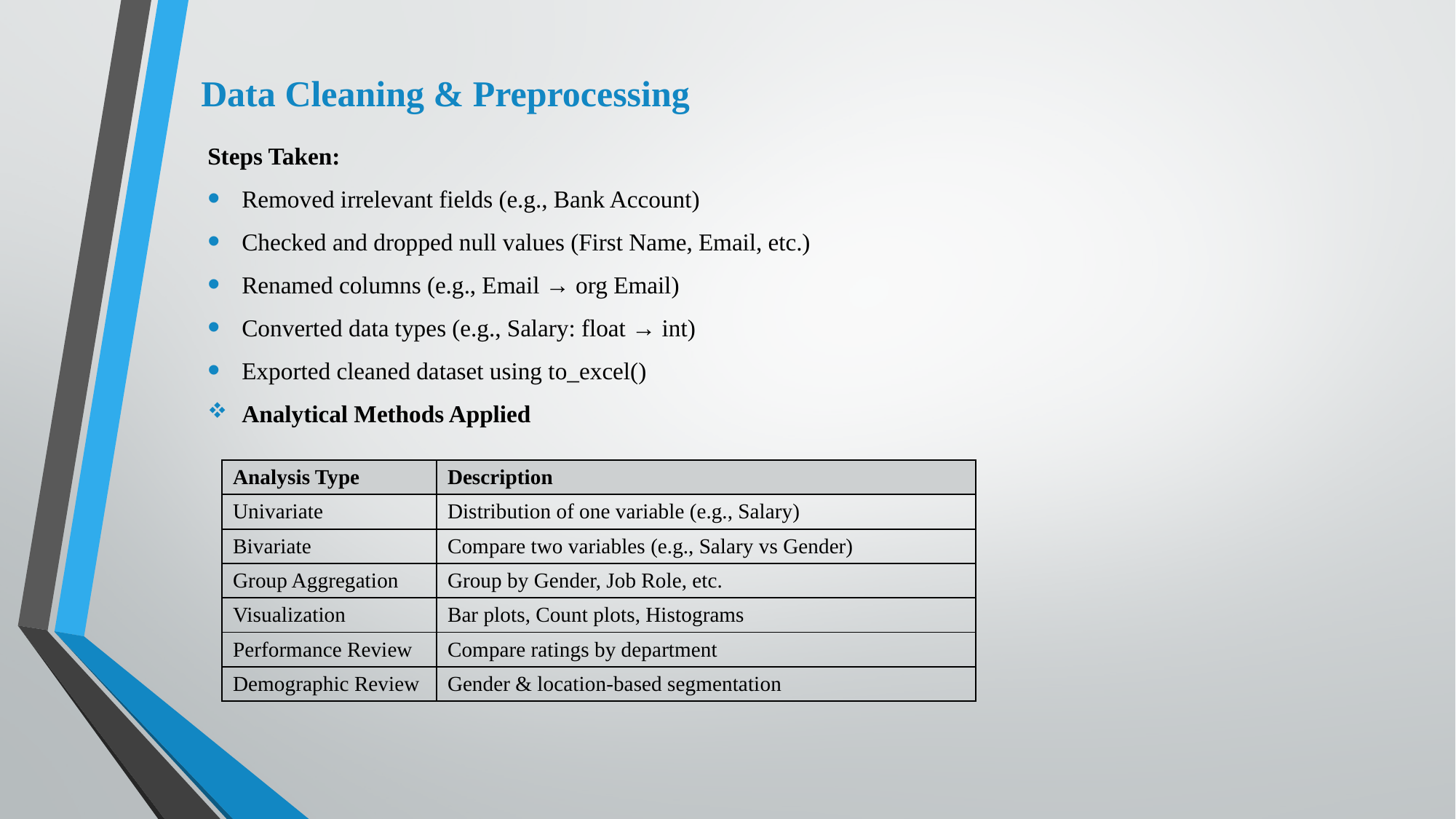

# Data Cleaning & Preprocessing
Steps Taken:
Removed irrelevant fields (e.g., Bank Account)
Checked and dropped null values (First Name, Email, etc.)
Renamed columns (e.g., Email → org Email)
Converted data types (e.g., Salary: float → int)
Exported cleaned dataset using to_excel()
Analytical Methods Applied
| Analysis Type | Description |
| --- | --- |
| Univariate | Distribution of one variable (e.g., Salary) |
| Bivariate | Compare two variables (e.g., Salary vs Gender) |
| Group Aggregation | Group by Gender, Job Role, etc. |
| Visualization | Bar plots, Count plots, Histograms |
| Performance Review | Compare ratings by department |
| Demographic Review | Gender & location-based segmentation |